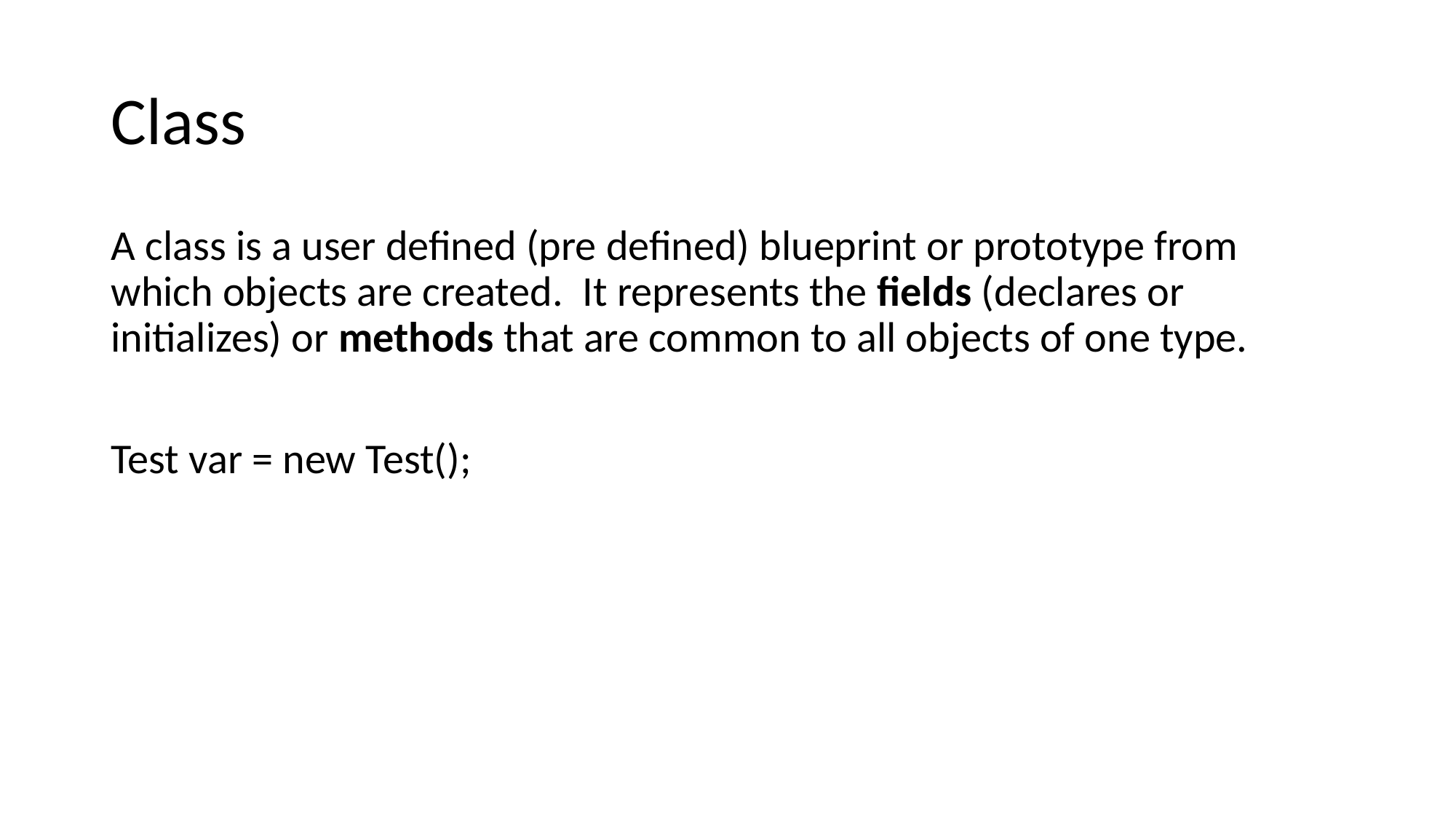

# Class
A class is a user defined (pre defined) blueprint or prototype from which objects are created.  It represents the fields (declares or initializes) or methods that are common to all objects of one type.

Test var = new Test();